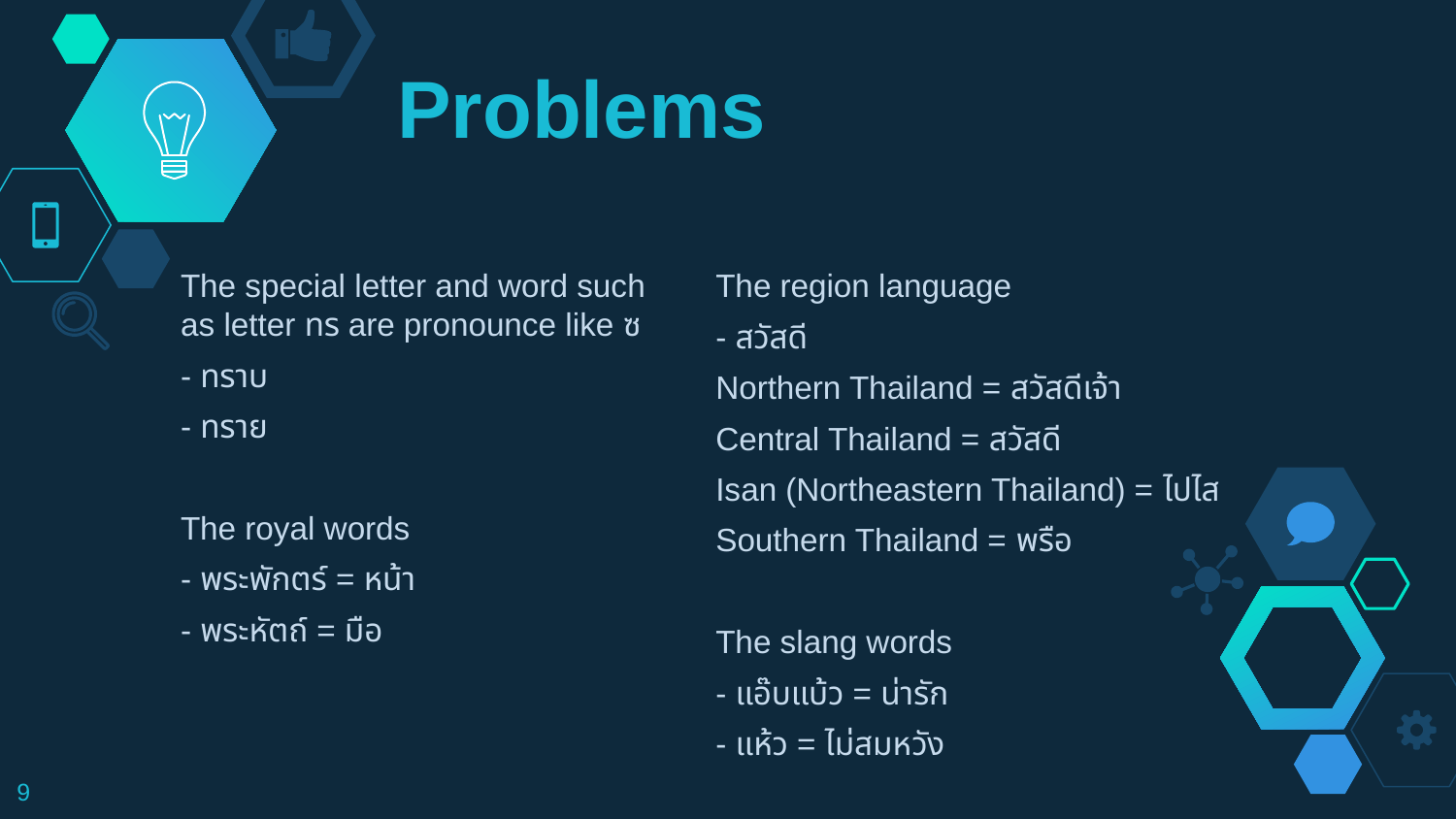

# Problems
The special letter and word such as letter ทร are pronounce like ซ
- ทราบ
- ทราย

The royal words
- พระพักตร์ = หน้า
- พระหัตถ์ = มือ
The region language
- สวัสดี
Northern Thailand = สวัสดีเจ้า
Central Thailand = สวัสดี
Isan (Northeastern Thailand) = ไปไส
Southern Thailand = พรือ

The slang words
- แอ๊บแบ้ว = น่ารัก
- แห้ว = ไม่สมหวัง

9